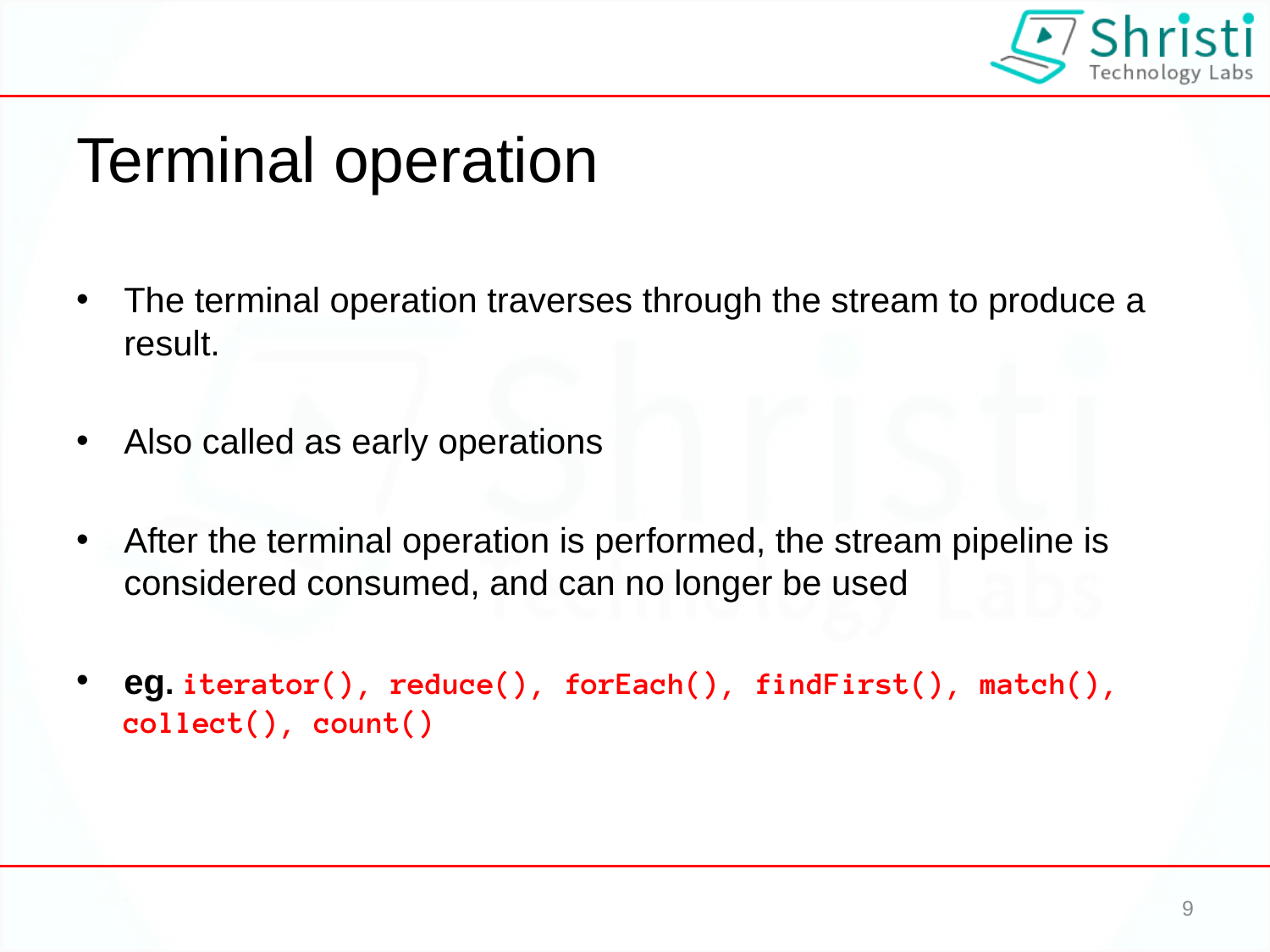

# Terminal operation

The terminal operation traverses through the stream to produce a result.

Also called as early operations

After the terminal operation is performed, the stream pipeline is considered consumed, and can no longer be used

eg. iterator(), reduce(), forEach(), findFirst(), match(), collect(), count()

9